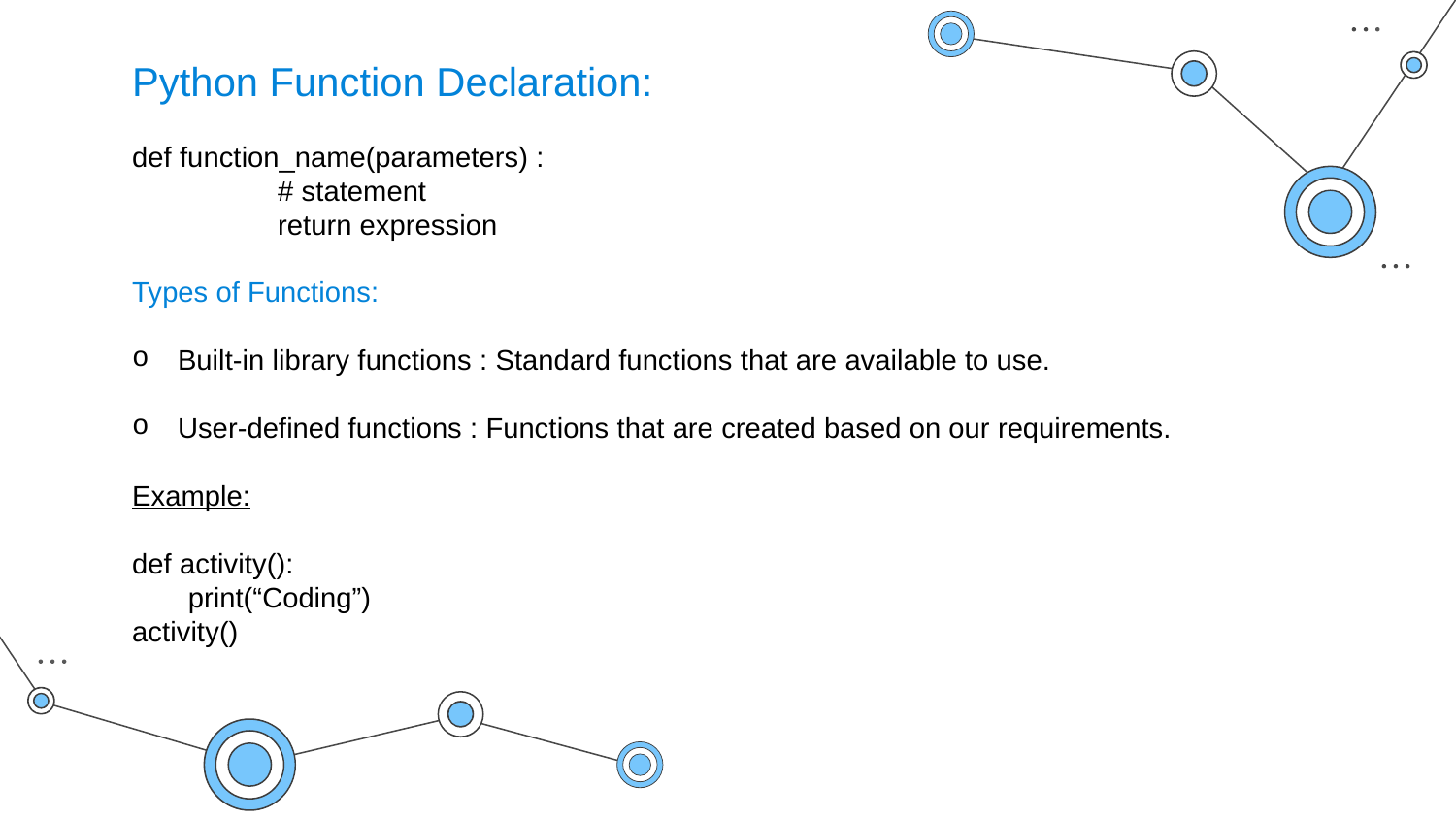

Python Function Declaration:

def function_name(parameters) :
	# statement
	return expression

Types of Functions:

Built-in library functions : Standard functions that are available to use.

User-defined functions : Functions that are created based on our requirements.

Example:

def activity():
       print(“Coding”)
activity()